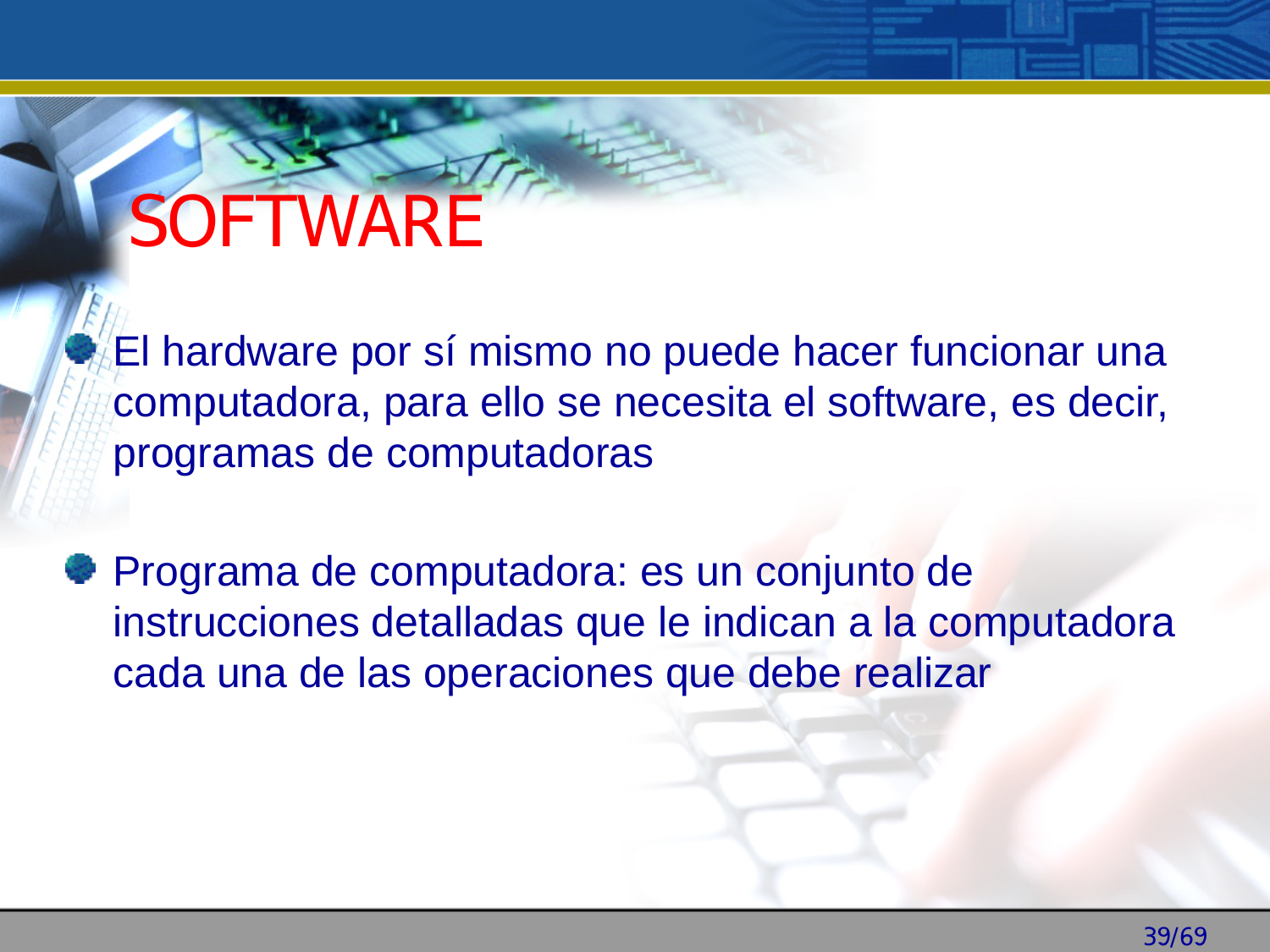

SOFTWARE
El hardware por sí mismo no puede hacer funcionar una computadora, para ello se necesita el software, es decir,  programas de computadoras

Programa de computadora: es un conjunto de instrucciones detalladas que le indican a la computadora cada una de las operaciones que debe realizar